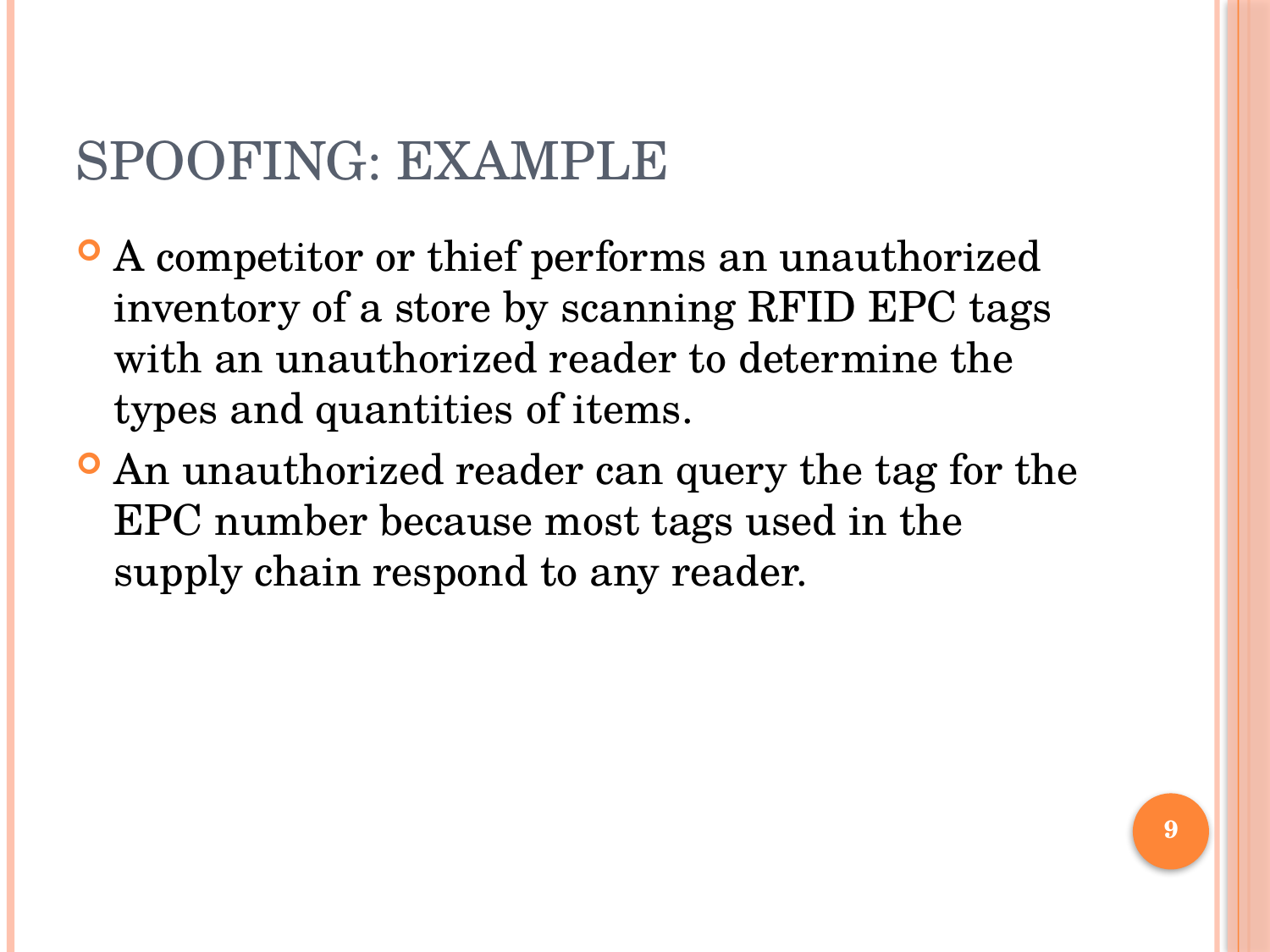

# Spoofing: Example
A competitor or thief performs an unauthorized inventory of a store by scanning RFID EPC tags with an unauthorized reader to determine the types and quantities of items.
An unauthorized reader can query the tag for the EPC number because most tags used in the supply chain respond to any reader.
9